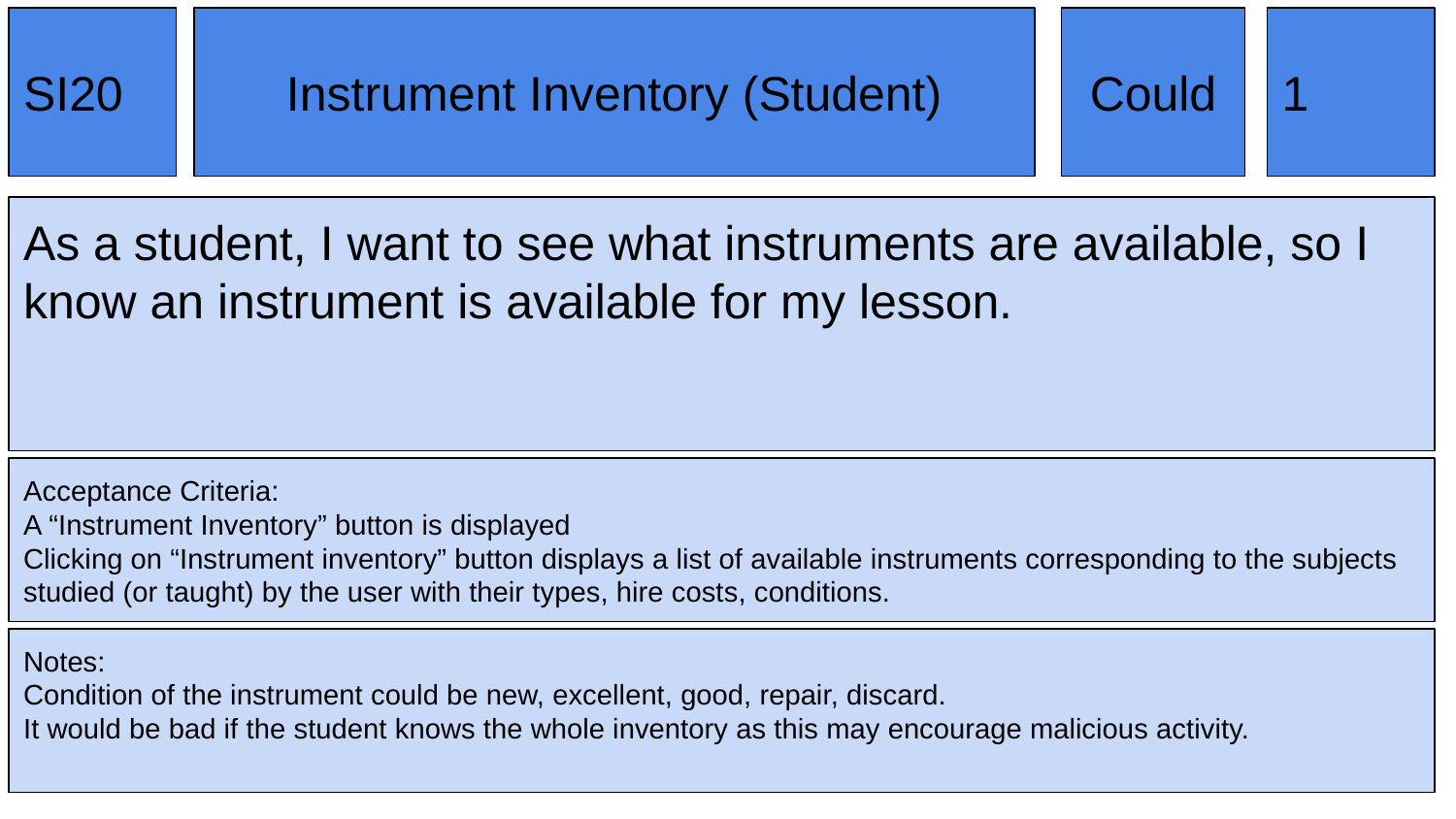

SI20
Instrument Inventory (Student)
Could
1
As a student, I want to see what instruments are available, so I know an instrument is available for my lesson.
Acceptance Criteria:
A “Instrument Inventory” button is displayed
Clicking on “Instrument inventory” button displays a list of available instruments corresponding to the subjects studied (or taught) by the user with their types, hire costs, conditions.

Notes:
Condition of the instrument could be new, excellent, good, repair, discard.
It would be bad if the student knows the whole inventory as this may encourage malicious activity.